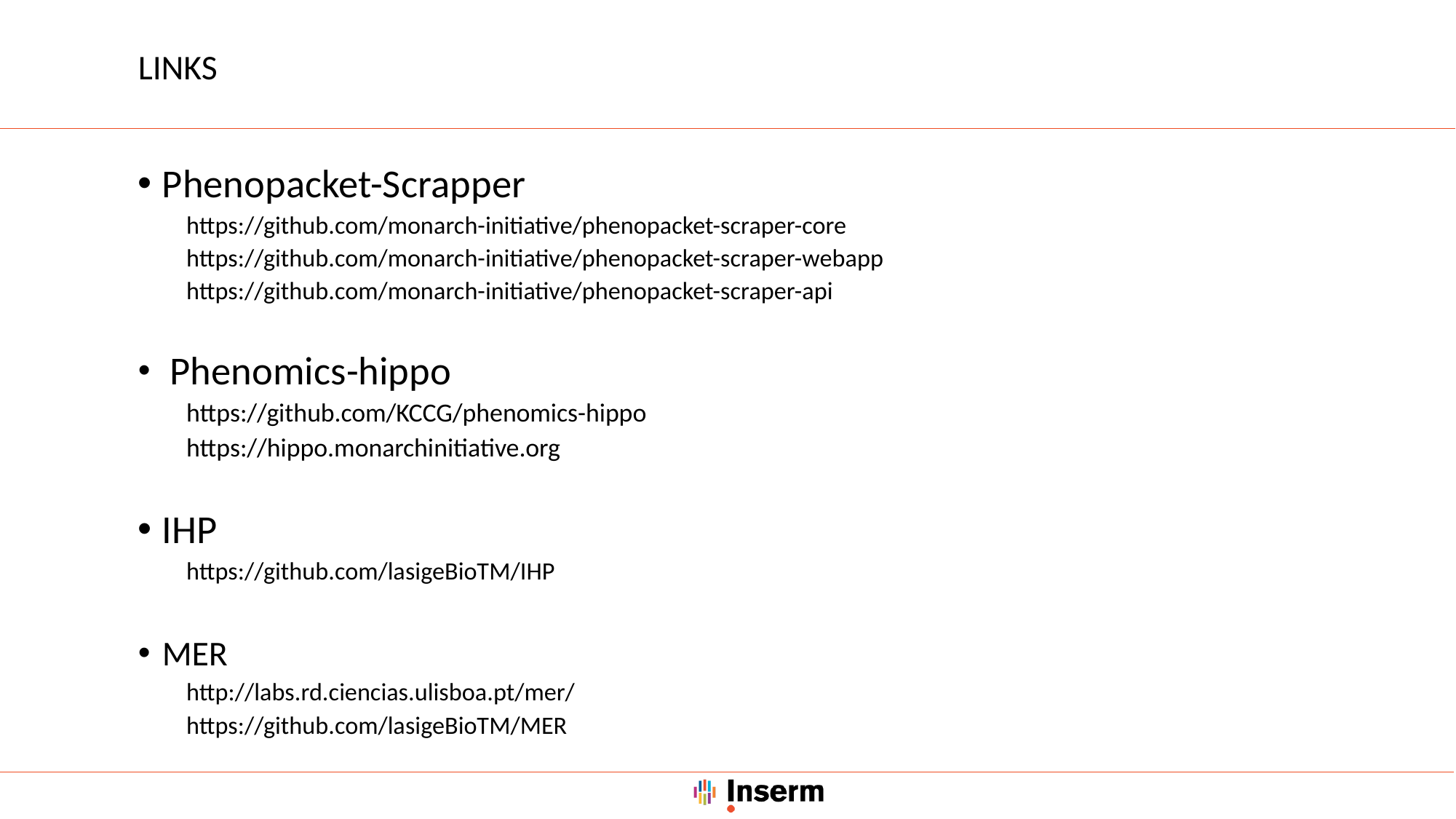

# LINKS
Phenopacket-Scrapper
https://github.com/monarch-initiative/phenopacket-scraper-core
https://github.com/monarch-initiative/phenopacket-scraper-webapp
https://github.com/monarch-initiative/phenopacket-scraper-api

 Phenomics-hippo
https://github.com/KCCG/phenomics-hippo
https://hippo.monarchinitiative.org

IHP
https://github.com/lasigeBioTM/IHP

MER
http://labs.rd.ciencias.ulisboa.pt/mer/
https://github.com/lasigeBioTM/MER